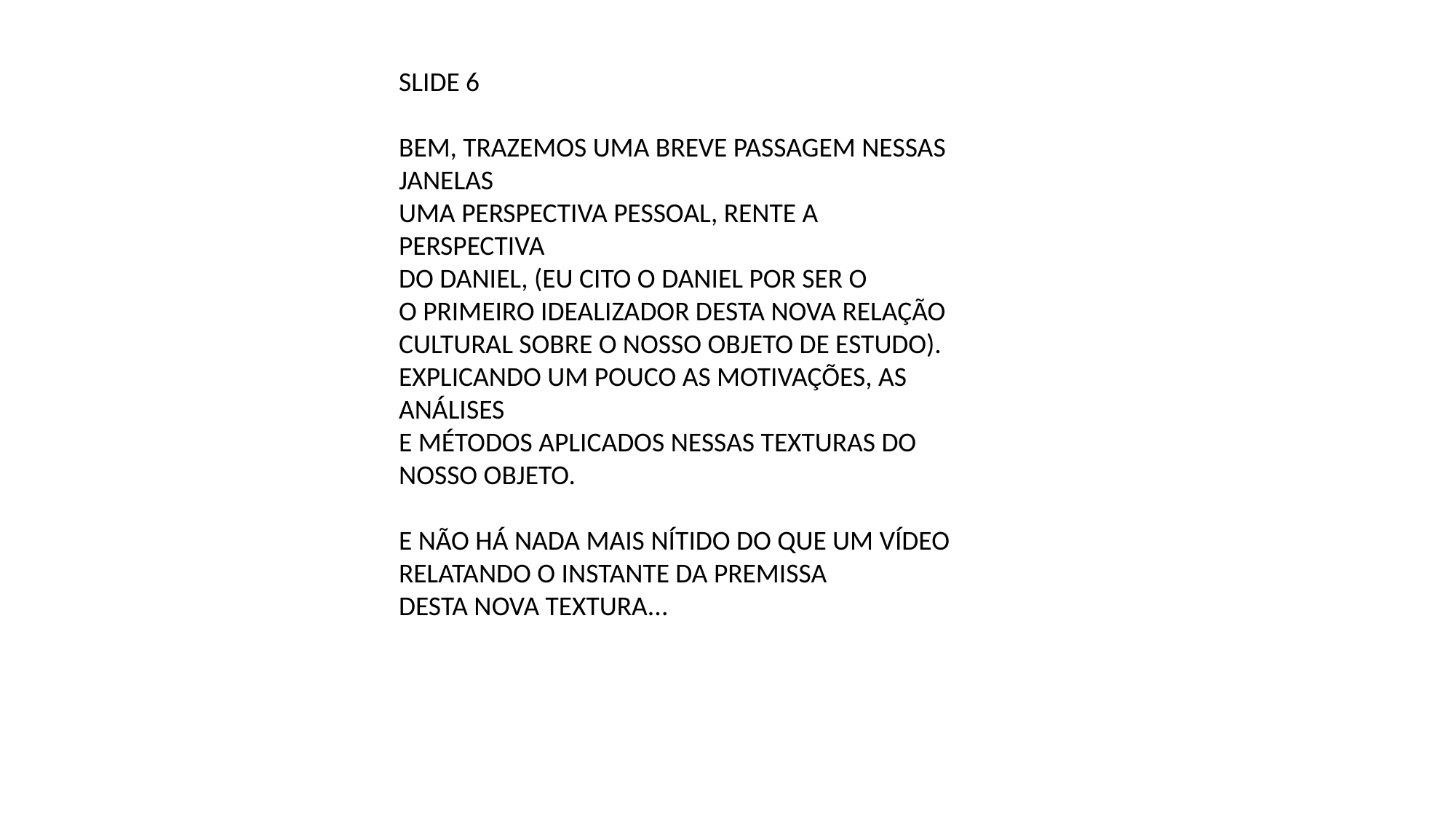

slide 6

bem, trazemos uma breve passagem nessas janelas
uma perspectiva pessoal, rente a perspectiva
do Daniel, (Eu cito o Daniel por ser o
o primeiro idealizador desta nova relação
cultural sobre o nosso objeto de estudo).
Explicando um pouco as motivações, as análises
e métodos aplicados nessas texturas DO NOSSO OBJETO.

E não há nada mais nítido do que um vídeo
relatando o instante da premissa
desta nova textura...